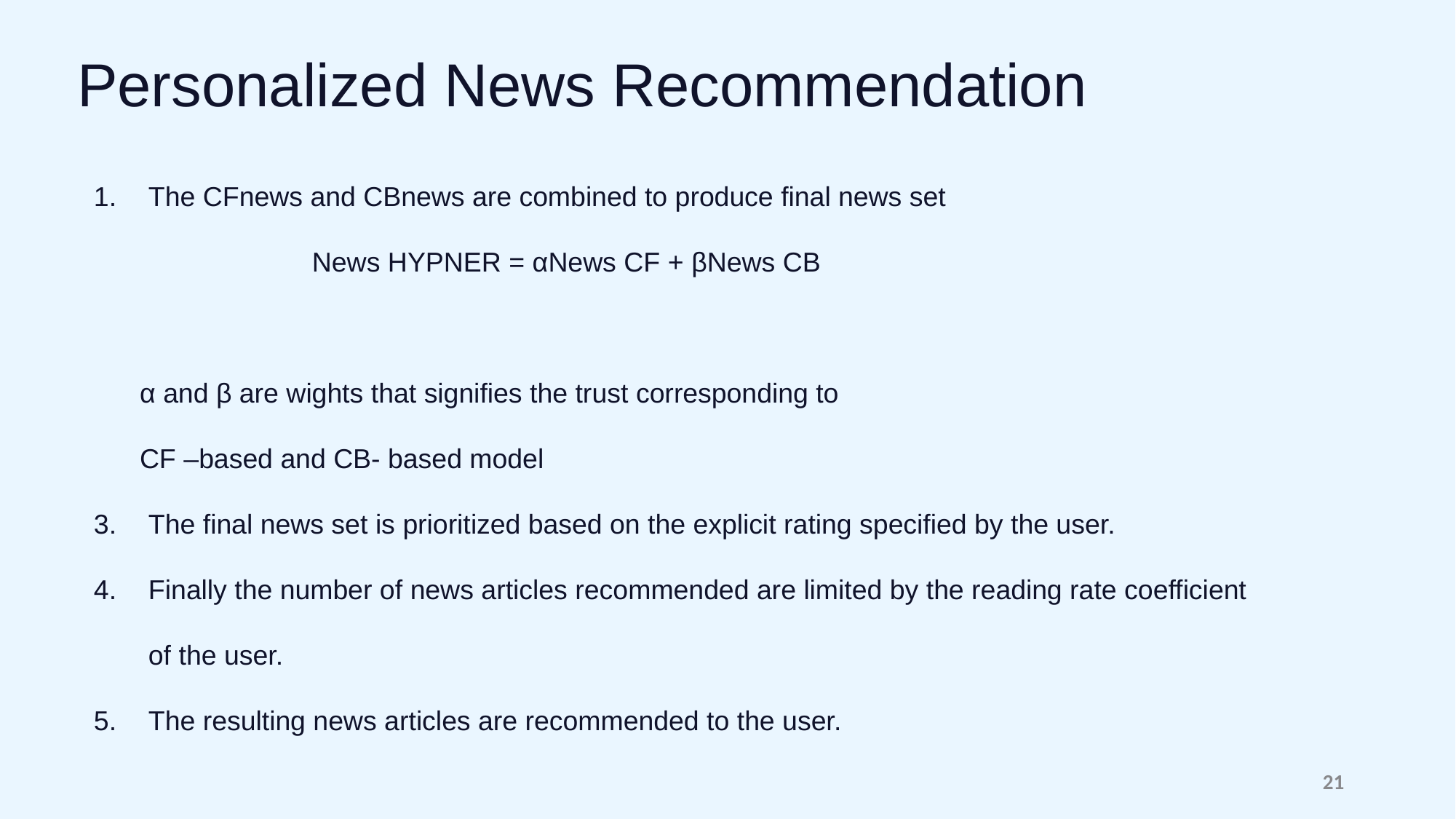

Personalized News Recommendation

The CFnews and CBnews are combined to produce final news set
		News HYPNER = αNews CF + βNews CB

      α and β are wights that signifies the trust corresponding to
      CF –based and CB- based model
The final news set is prioritized based on the explicit rating specified by the user.
Finally the number of news articles recommended are limited by the reading rate coefficient of the user.
The resulting news articles are recommended to the user.
21